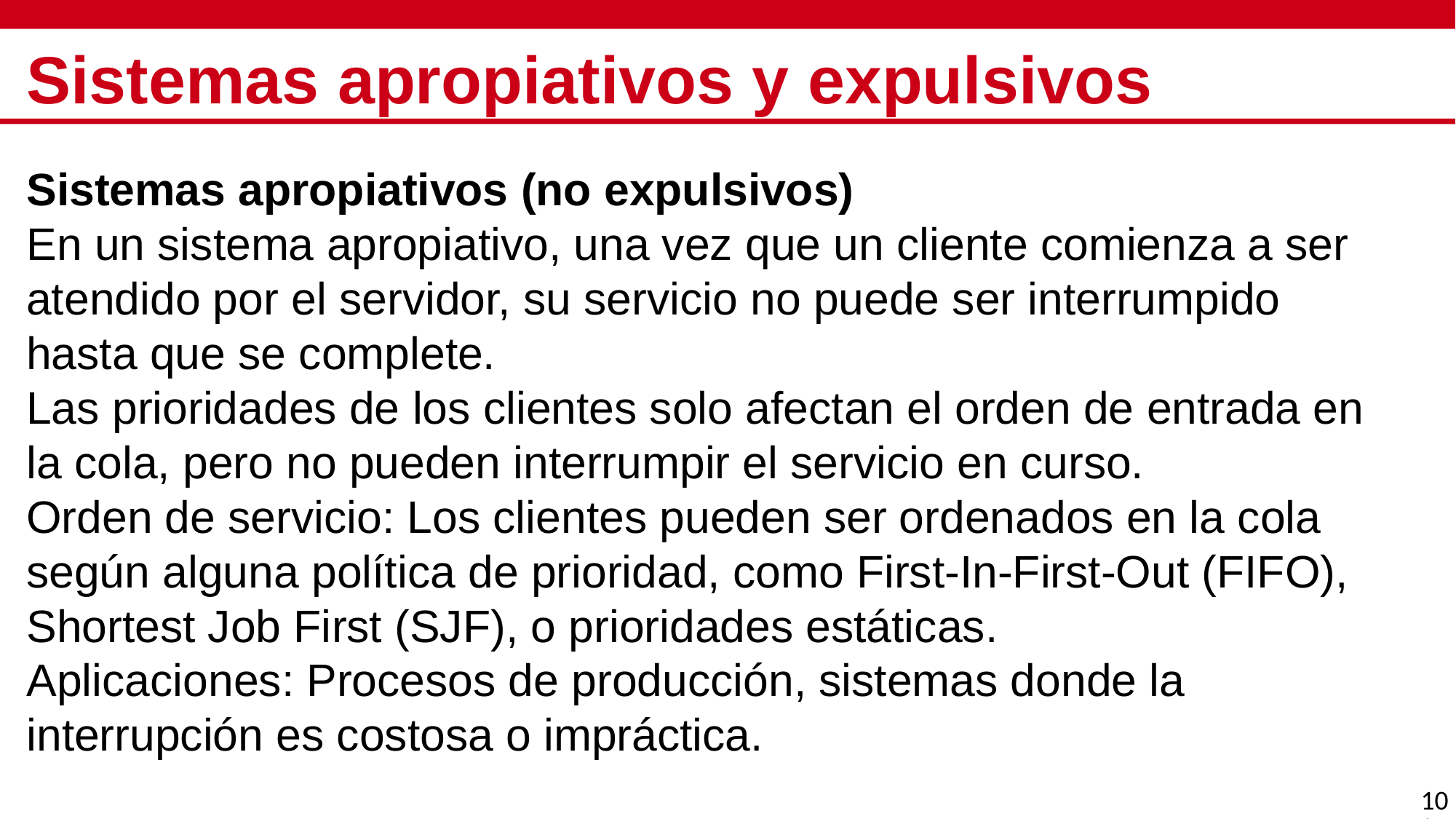

# Sistemas apropiativos y expulsivos
Sistemas apropiativos (no expulsivos)
En un sistema apropiativo, una vez que un cliente comienza a ser atendido por el servidor, su servicio no puede ser interrumpido hasta que se complete.
Las prioridades de los clientes solo afectan el orden de entrada en la cola, pero no pueden interrumpir el servicio en curso.
Orden de servicio: Los clientes pueden ser ordenados en la cola según alguna política de prioridad, como First-In-First-Out (FIFO), Shortest Job First (SJF), o prioridades estáticas.
Aplicaciones: Procesos de producción, sistemas donde la interrupción es costosa o impráctica.
100